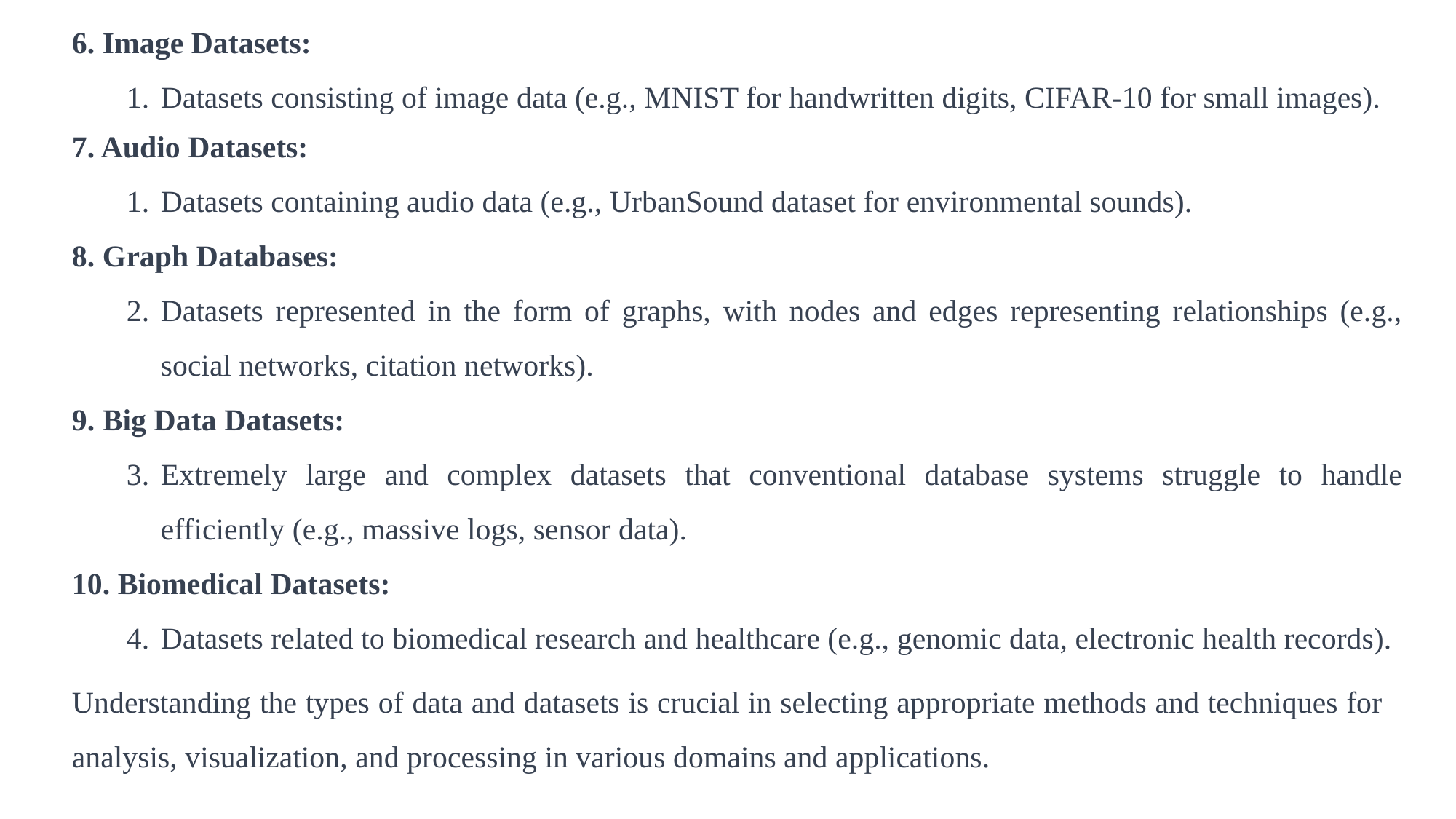

6. Image Datasets:
Datasets consisting of image data (e.g., MNIST for handwritten digits, CIFAR-10 for small images).
7. Audio Datasets:
Datasets containing audio data (e.g., UrbanSound dataset for environmental sounds).
8. Graph Databases:
Datasets represented in the form of graphs, with nodes and edges representing relationships (e.g., social networks, citation networks).
9. Big Data Datasets:
Extremely large and complex datasets that conventional database systems struggle to handle efficiently (e.g., massive logs, sensor data).
10. Biomedical Datasets:
Datasets related to biomedical research and healthcare (e.g., genomic data, electronic health records).
Understanding the types of data and datasets is crucial in selecting appropriate methods and techniques for analysis, visualization, and processing in various domains and applications.